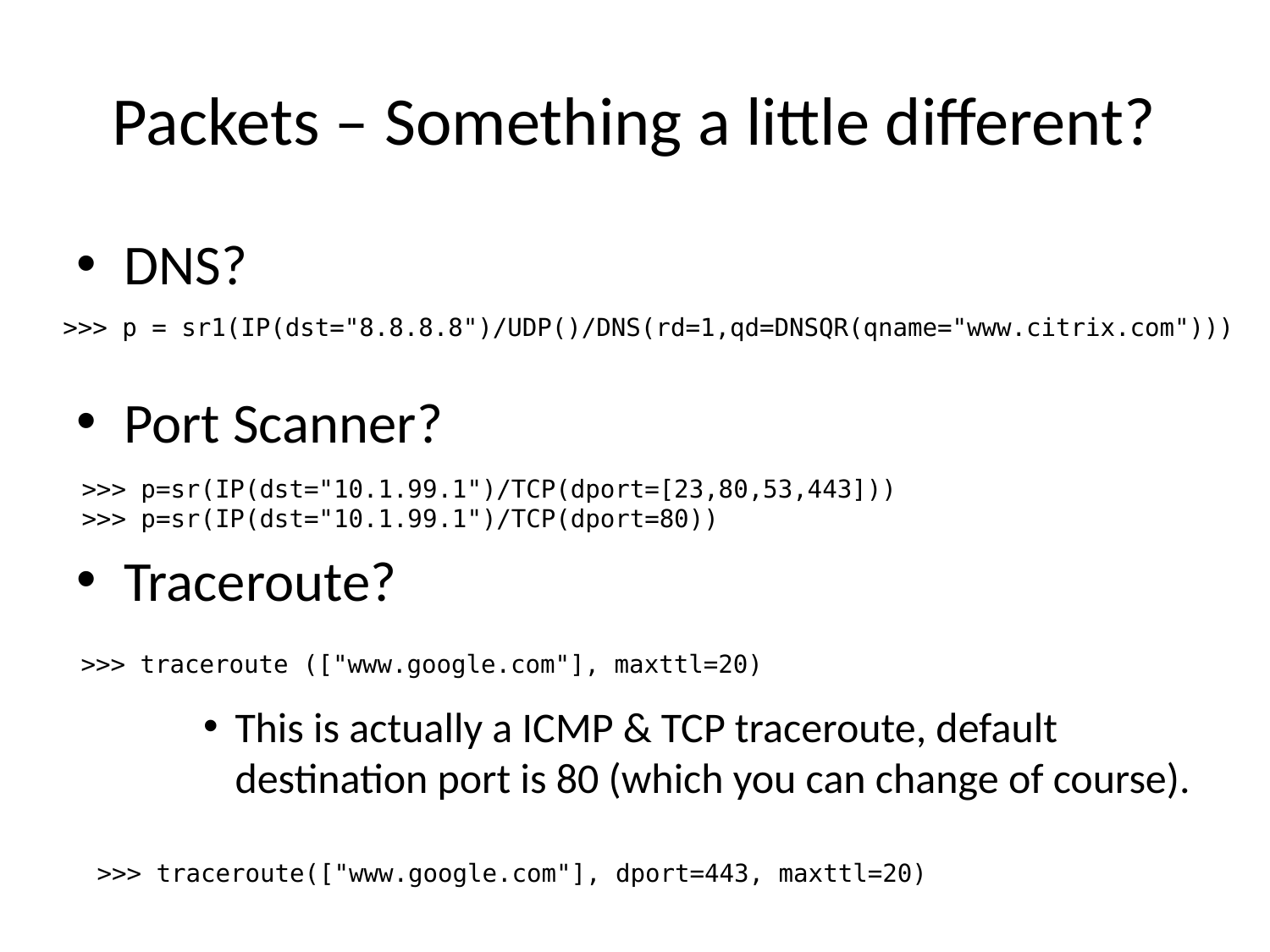

# Packets – Something a little different?
DNS?

Port Scanner?

Traceroute?

This is actually a ICMP & TCP traceroute, default destination port is 80 (which you can change of course).
>>> p = sr1(IP(dst="8.8.8.8")/UDP()/DNS(rd=1,qd=DNSQR(qname="www.citrix.com")))
>>> p=sr(IP(dst="10.1.99.1")/TCP(dport=[23,80,53,443]))
>>> p=sr(IP(dst="10.1.99.1")/TCP(dport=80))
>>> traceroute (["www.google.com"], maxttl=20)
>>> traceroute(["www.google.com"], dport=443, maxttl=20)